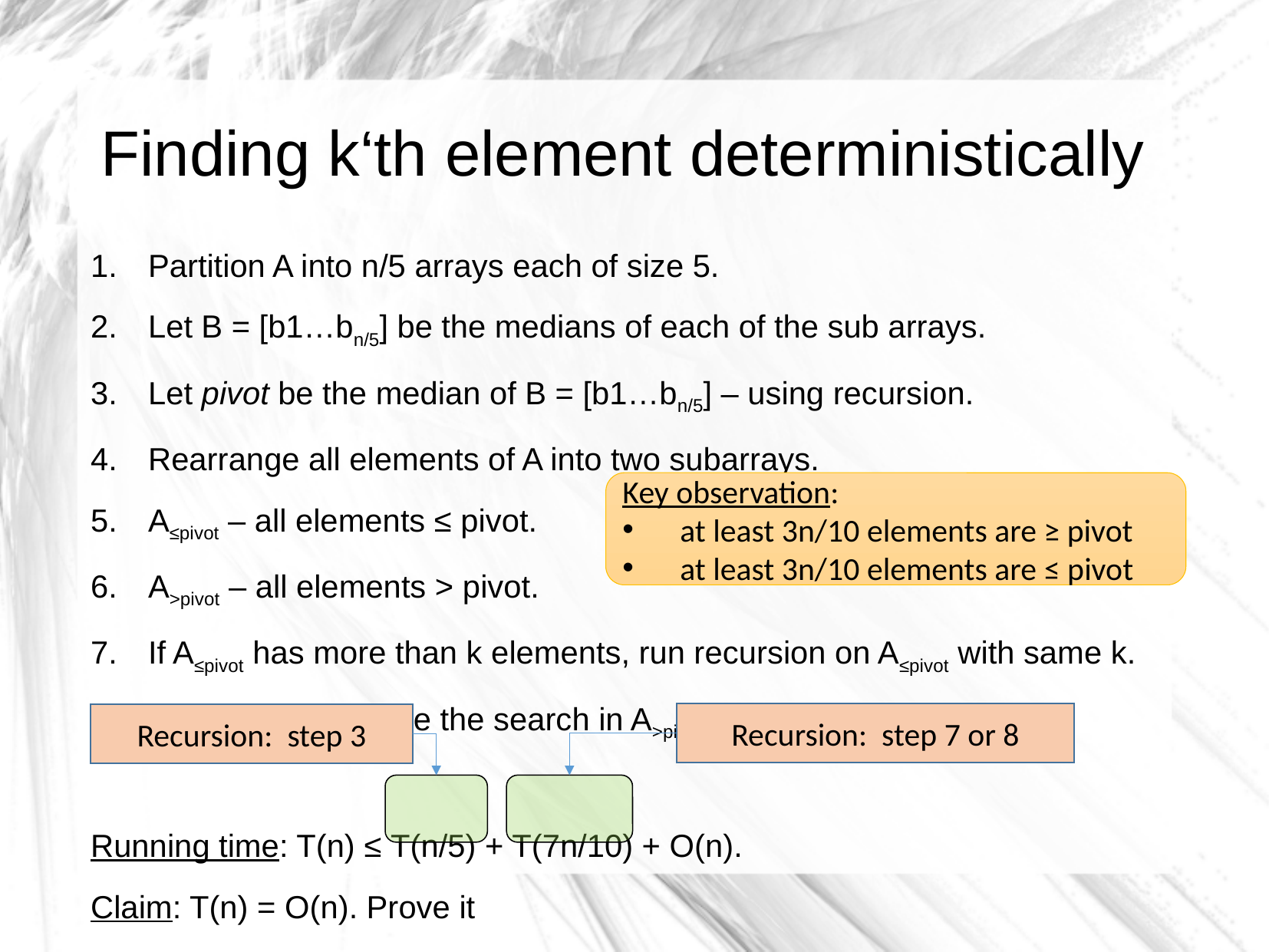

Finding k‘th element deterministically
Partition A into n/5 arrays each of size 5.
Let B = [b1…bn/5] be the medians of each of the sub arrays.
Let pivot be the median of B = [b1…bn/5] – using recursion.
Rearrange all elements of A into two subarrays.
A≤pivot – all elements ≤ pivot.
A>pivot – all elements > pivot.
If A≤pivot has more than k elements, run recursion on A≤pivot with same k.
Otherwise, continue the search in A>pivot with k - length(A≤pivot).

Running time: T(n) ≤ T(n/5) + T(7n/10) + O(n).
Claim: T(n) = O(n). Prove it
Key observation:
at least 3n/10 elements are ≥ pivot
at least 3n/10 elements are ≤ pivot
Recursion:  step 7 or 8
Recursion:  step 3